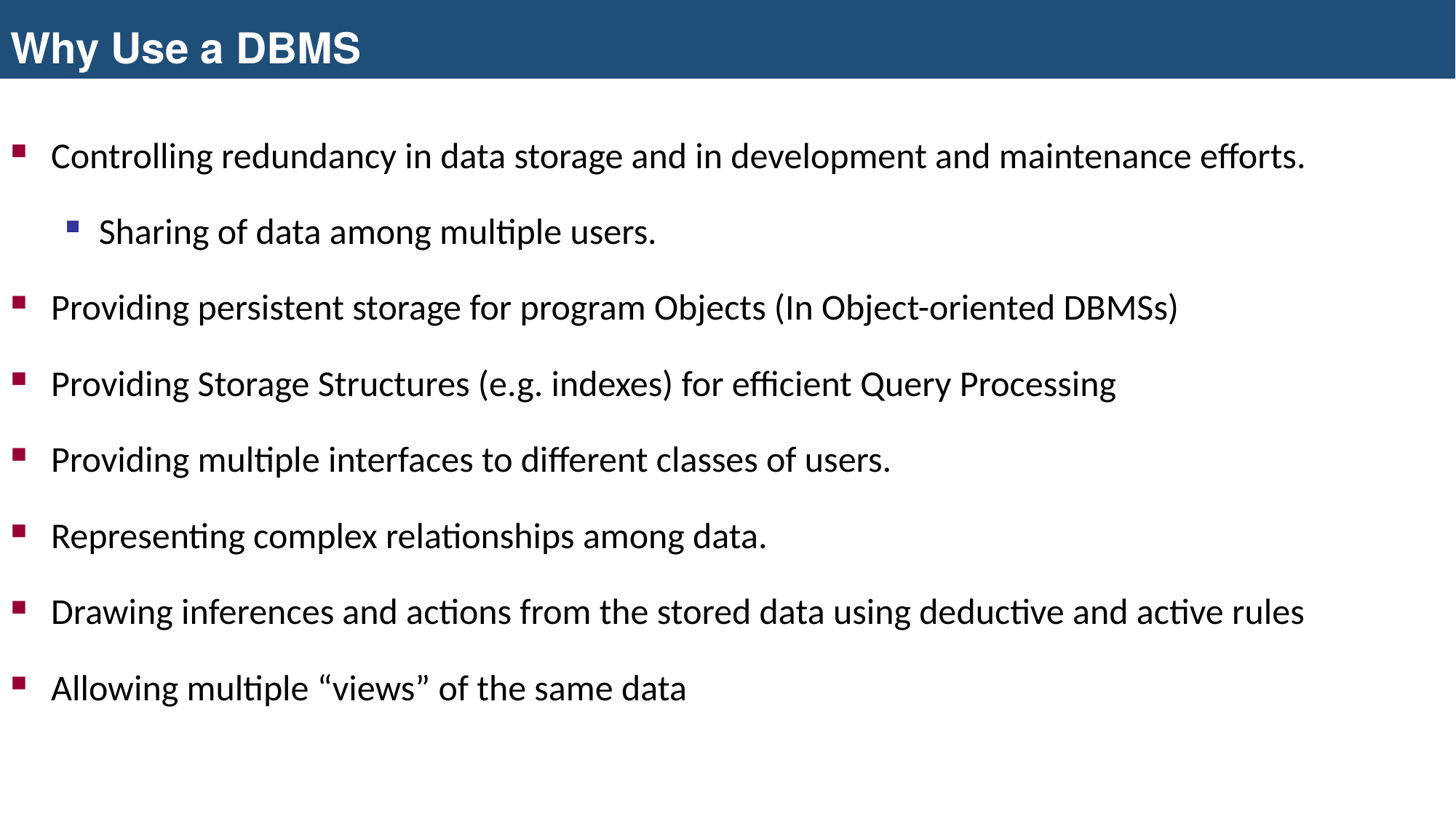

# Why Use a DBMS
Controlling redundancy in data storage and in development and maintenance efforts.
Sharing of data among multiple users.
Providing persistent storage for program Objects (In Object-oriented DBMSs)
Providing Storage Structures (e.g. indexes) for efficient Query Processing
Providing multiple interfaces to different classes of users.
Representing complex relationships among data.
Drawing inferences and actions from the stored data using deductive and active rules
Allowing multiple “views” of the same data